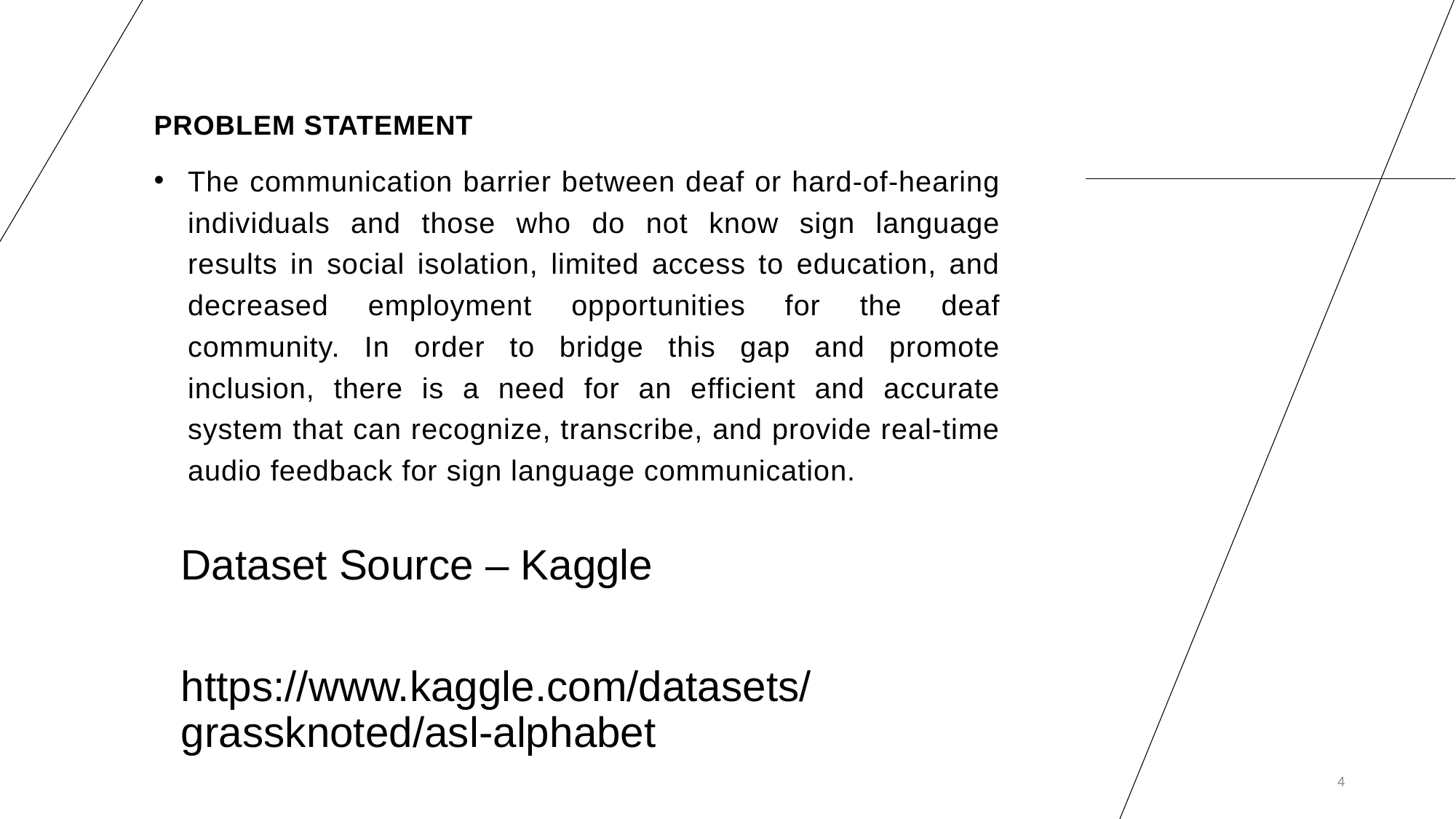

PROBLEM STATEMENT
The communication barrier between deaf or hard-of-hearing individuals and those who do not know sign language results in social isolation, limited access to education, and decreased employment opportunities for the deaf community. In order to bridge this gap and promote inclusion, there is a need for an efficient and accurate system that can recognize, transcribe, and provide real-time audio feedback for sign language communication.
Dataset Source – Kaggle

https://www.kaggle.com/datasets/grassknoted/asl-alphabet
4